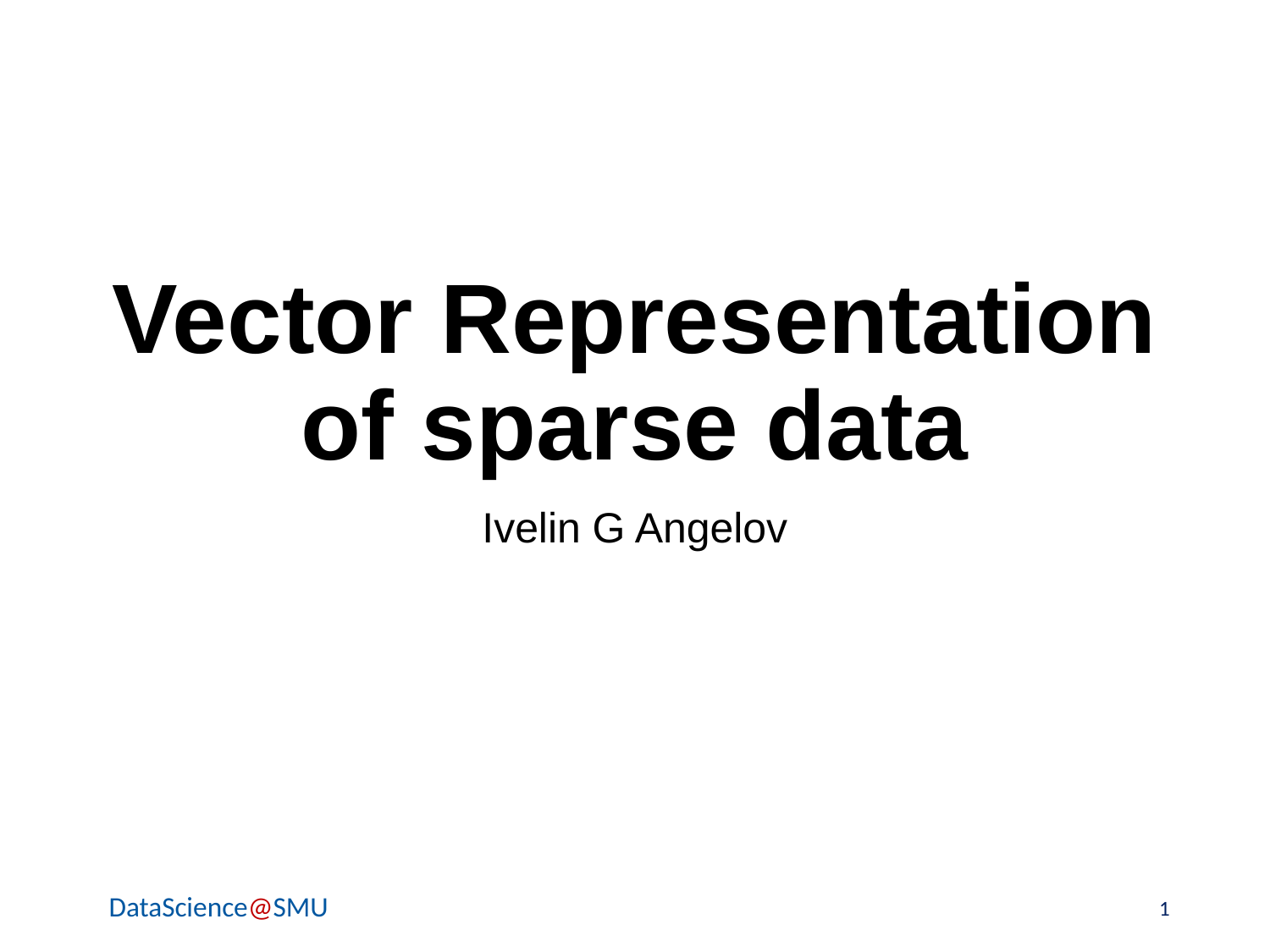

# Vector Representation of sparse data
Ivelin G Angelov
1